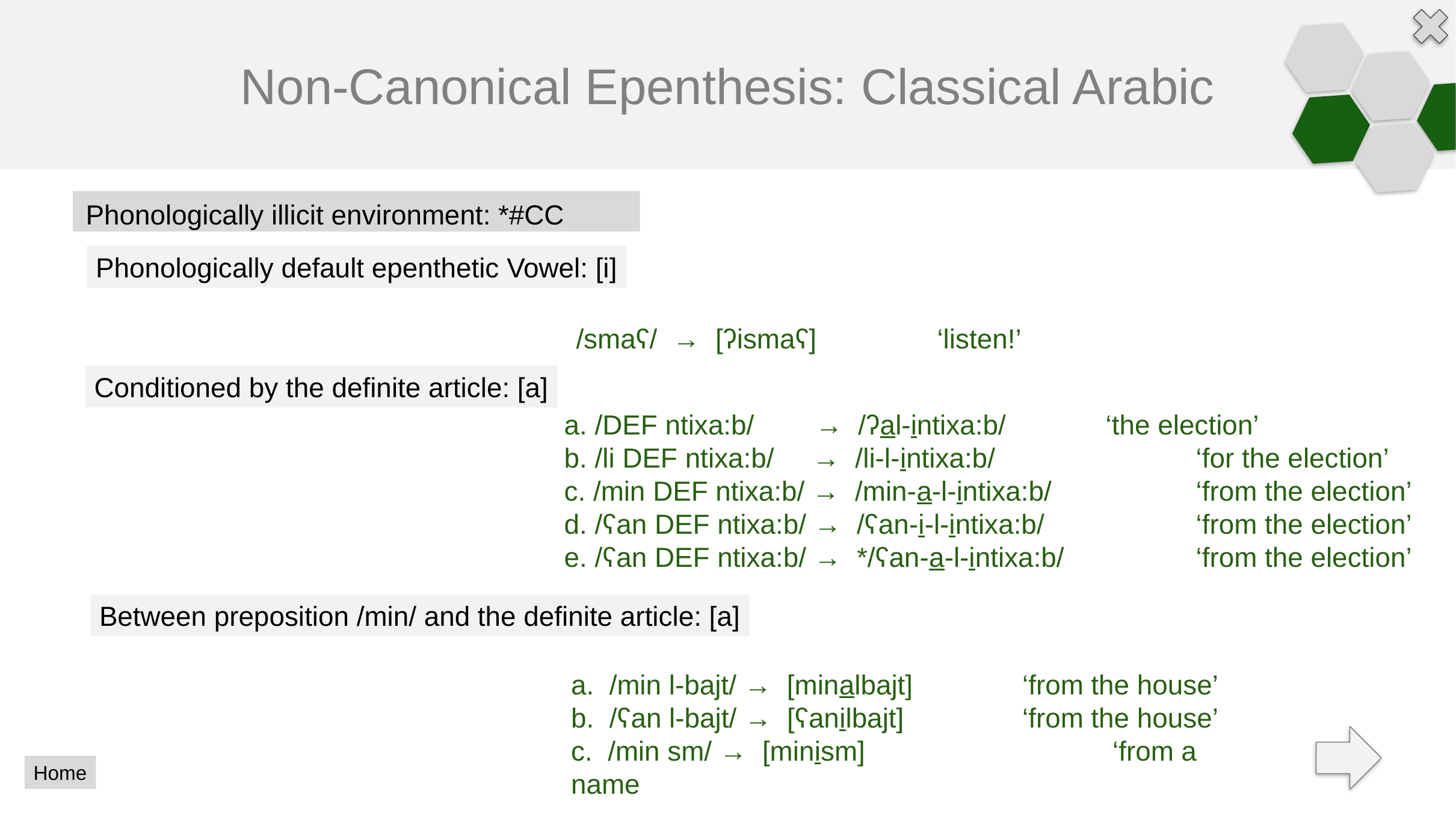

# Non-Canonical Epenthesis: Classical Arabic

Phonologically illicit environment: *#CC
Phonologically default epenthetic Vowel: [i]
/smaʕ/  →  [ʔismaʕ] 		‘listen!’
Conditioned by the definite article: [a]
a. /DEF ntixa:b/        →  /ʔal-intixa:b/		‘the election’
b. /li DEF ntixa:b/     →  /li-l-intixa:b/			‘for the election’
c. /min DEF ntixa:b/ →  /min-a-l-intixa:b/		‘from the election’
d. /ʕan DEF ntixa:b/ →  /ʕan-i-l-intixa:b/		‘from the election’
e. /ʕan DEF ntixa:b/ →  */ʕan-a-l-intixa:b/		‘from the election’
Between preposition /min/ and the definite article: [a]
a.  /min l-bajt/ →  [minalbajt]		‘from the house’
b.  /ʕan l-bajt/ →  [ʕanilbajt]		‘from the house’
c.  /min sm/ →  [minism]			‘from a name

Home